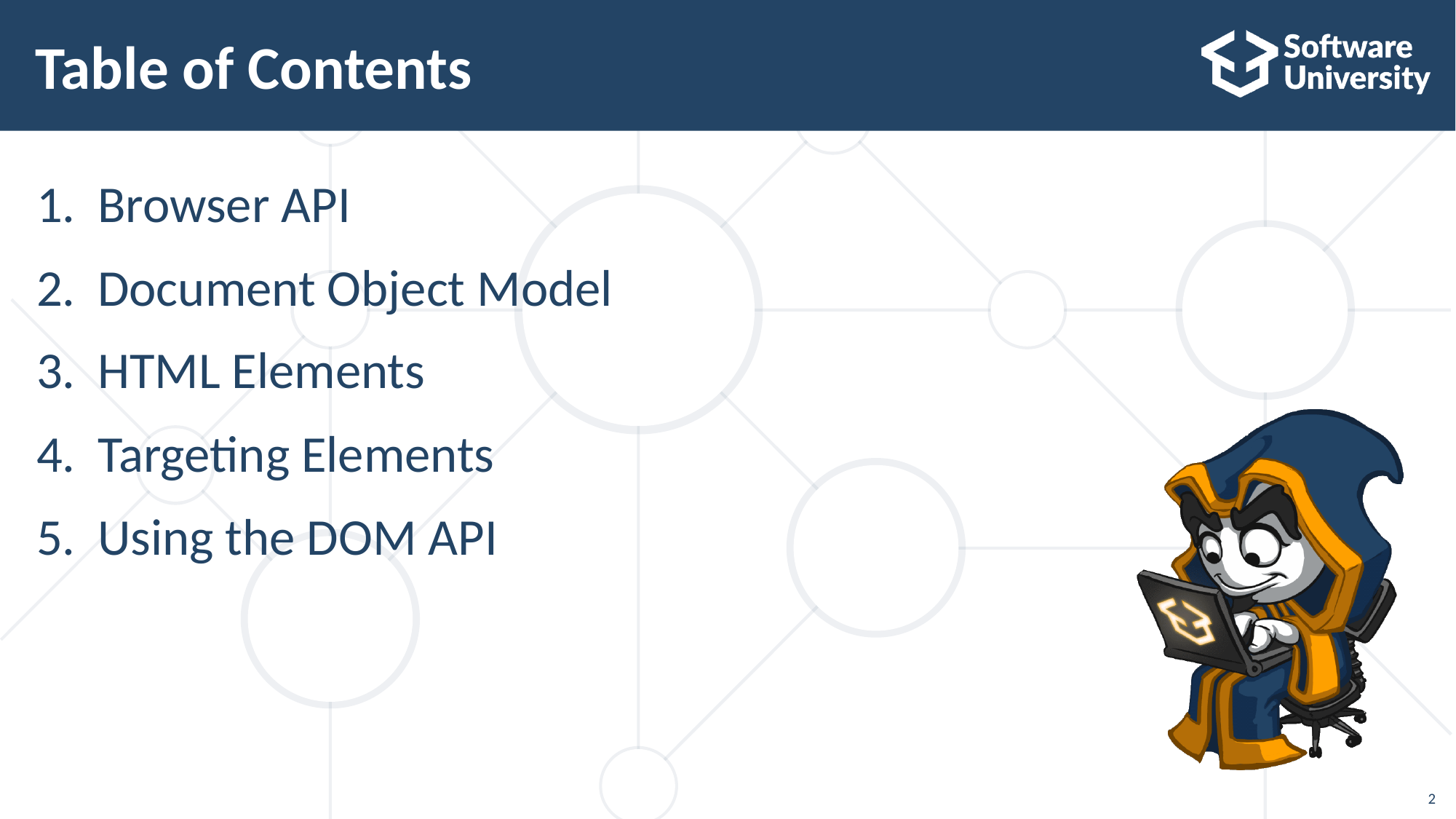

# Table of Contents
Browser API
Document Object Model
HTML Elements
Targeting Elements
Using the DOM API
2